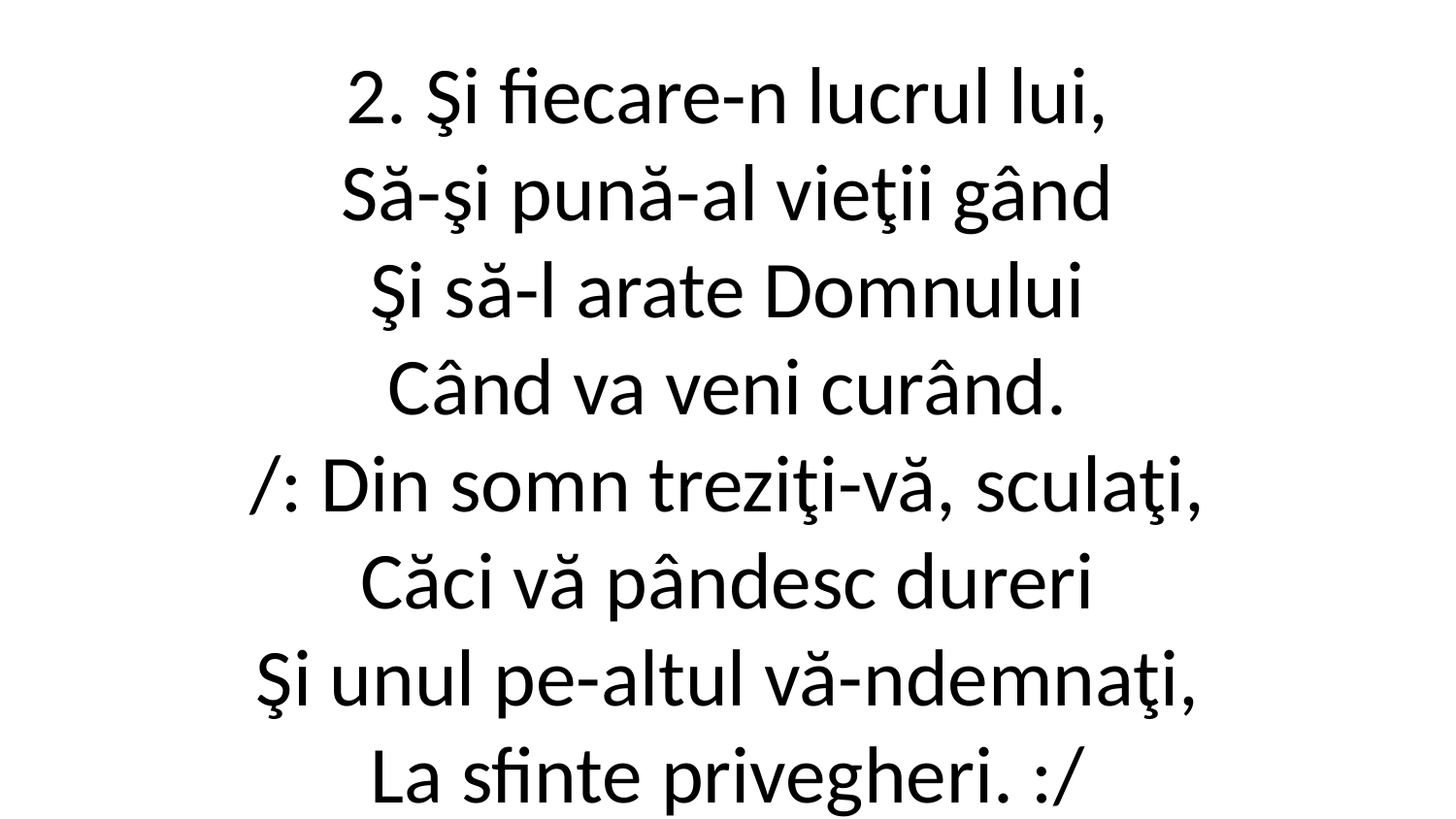

2. Şi fiecare-n lucrul lui,
Să-şi pună-al vieţii gând
Şi să-l arate Domnului
Când va veni curând.
/: Din somn treziţi-vă, sculaţi,
Căci vă pândesc dureri
Şi unul pe-altul vă-ndemnaţi,
La sfinte privegheri. :/